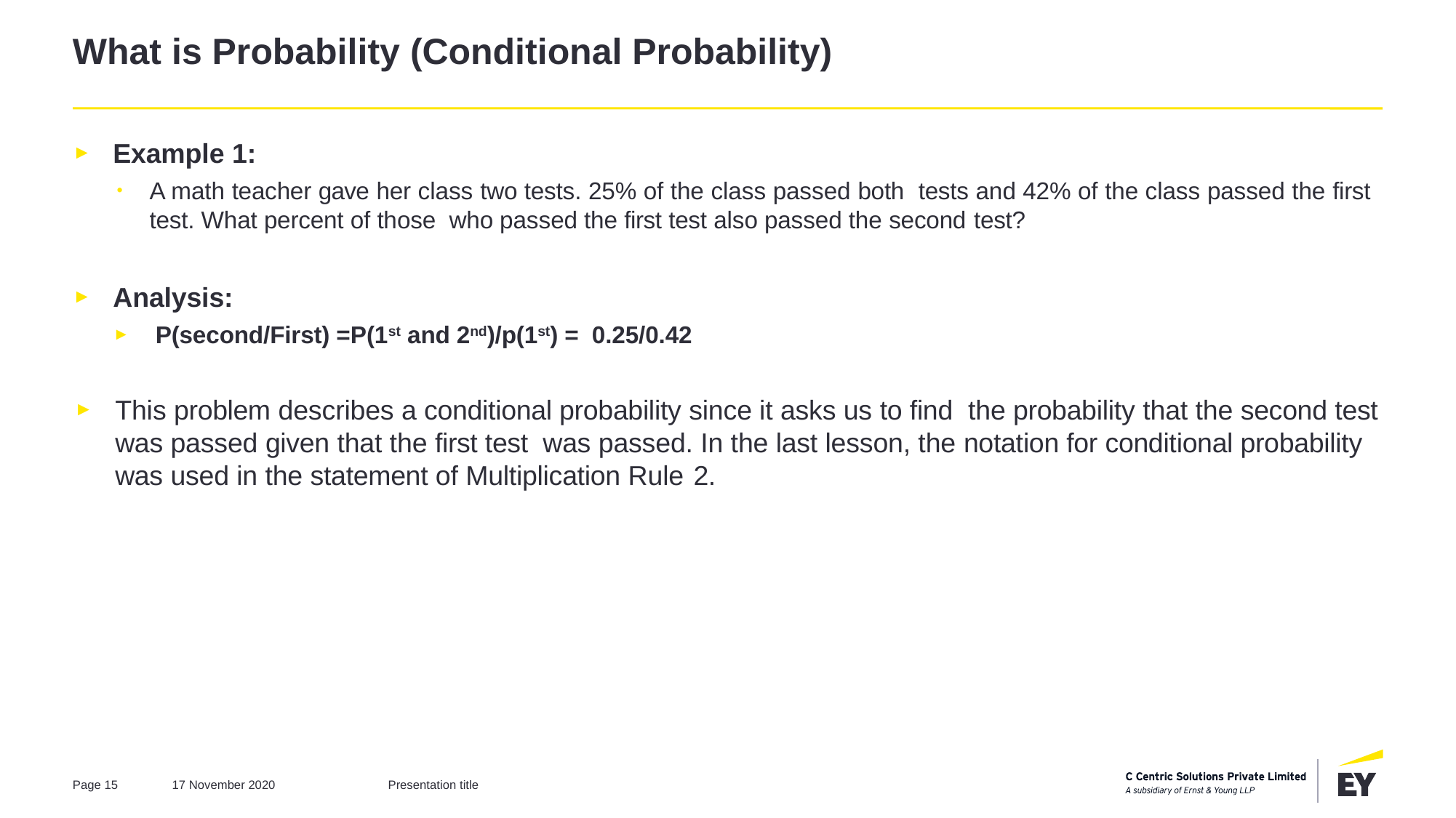

# What is Probability (Conditional Probability)
Example 1:
A math teacher gave her class two tests. 25% of the class passed both  tests and 42% of the class passed the first test. What percent of those  who passed the first test also passed the second test?

Analysis:
P(second/First) =P(1st and 2nd)/p(1st) =  0.25/0.42

This problem describes a conditional probability since it asks us to find  the probability that the second test was passed given that the first test  was passed. In the last lesson, the notation for conditional probability  was used in the statement of Multiplication Rule 2.